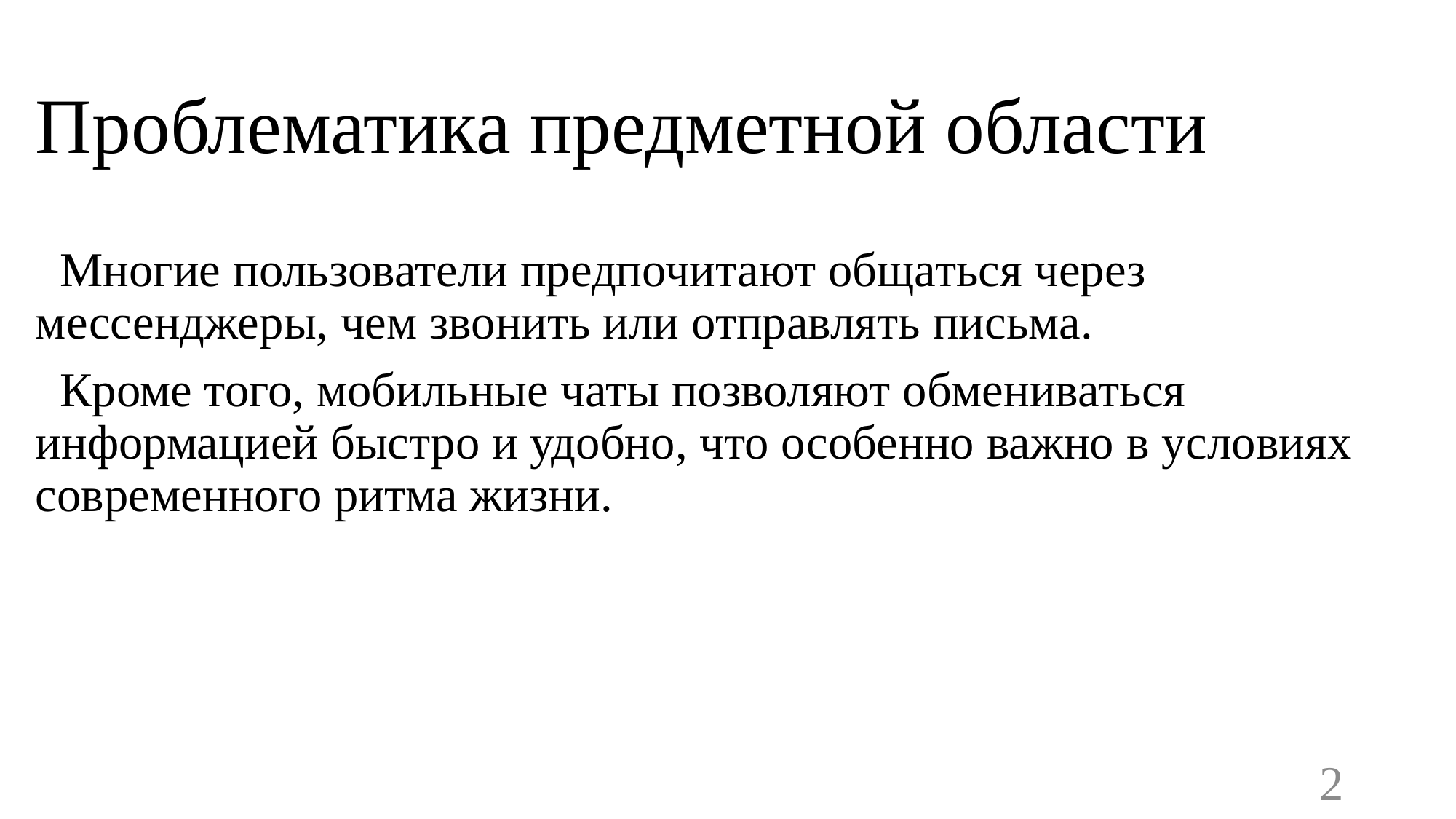

# Проблематика предметной области
  Многие пользователи предпочитают общаться через мессенджеры, чем звонить или отправлять письма.
  Кроме того, мобильные чаты позволяют обмениваться информацией быстро и удобно, что особенно важно в условиях современного ритма жизни.
2